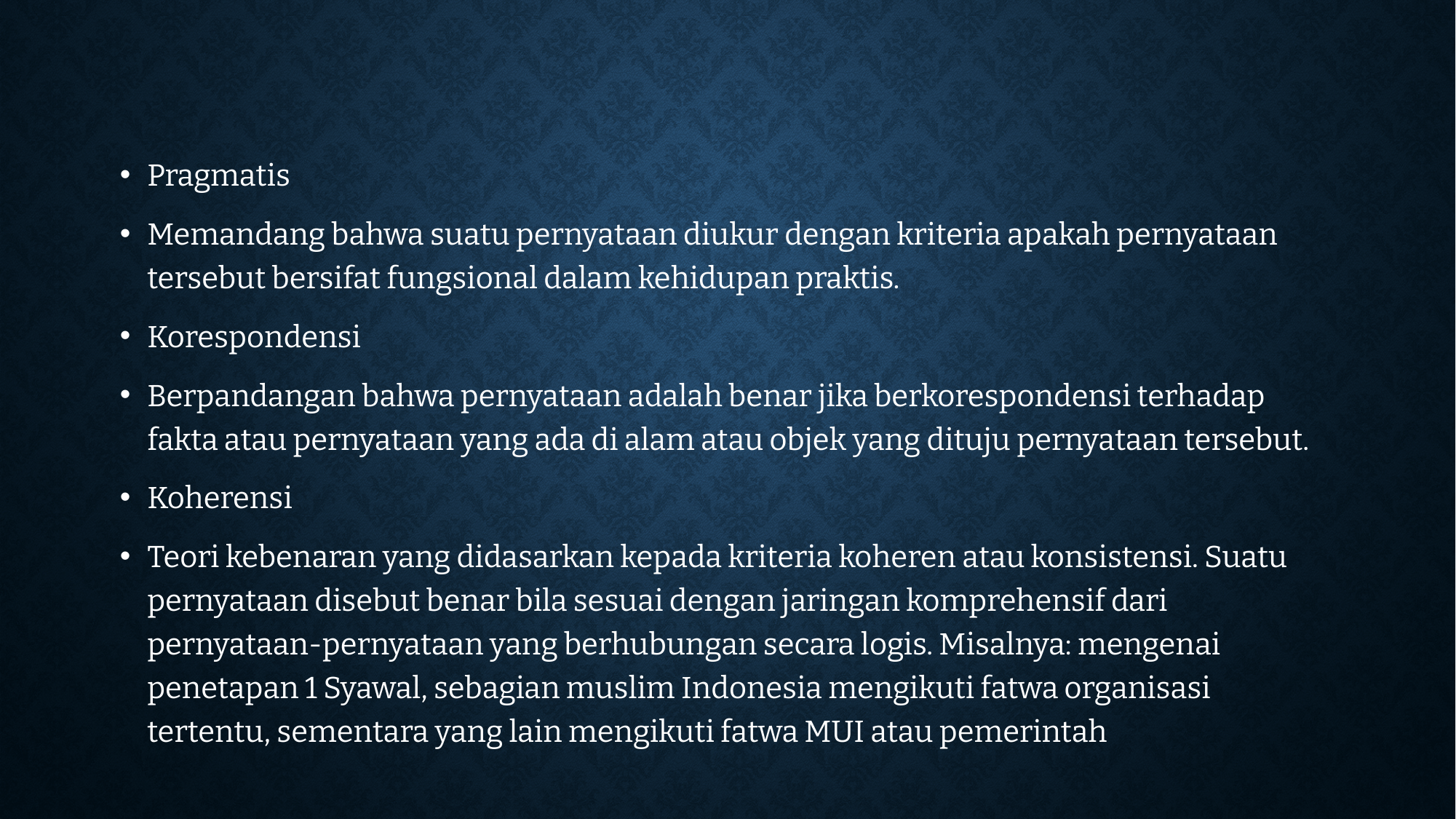

#
Pragmatis
Memandang bahwa suatu pernyataan diukur dengan kriteria apakah pernyataan tersebut bersifat fungsional dalam kehidupan praktis.
Korespondensi
Berpandangan bahwa pernyataan adalah benar jika berkorespondensi terhadap fakta atau pernyataan yang ada di alam atau objek yang dituju pernyataan tersebut.
Koherensi
Teori kebenaran yang didasarkan kepada kriteria koheren atau konsistensi. Suatu pernyataan disebut benar bila sesuai dengan jaringan komprehensif dari pernyataan-pernyataan yang berhubungan secara logis. Misalnya: mengenai penetapan 1 Syawal, sebagian muslim Indonesia mengikuti fatwa organisasi tertentu, sementara yang lain mengikuti fatwa MUI atau pemerintah